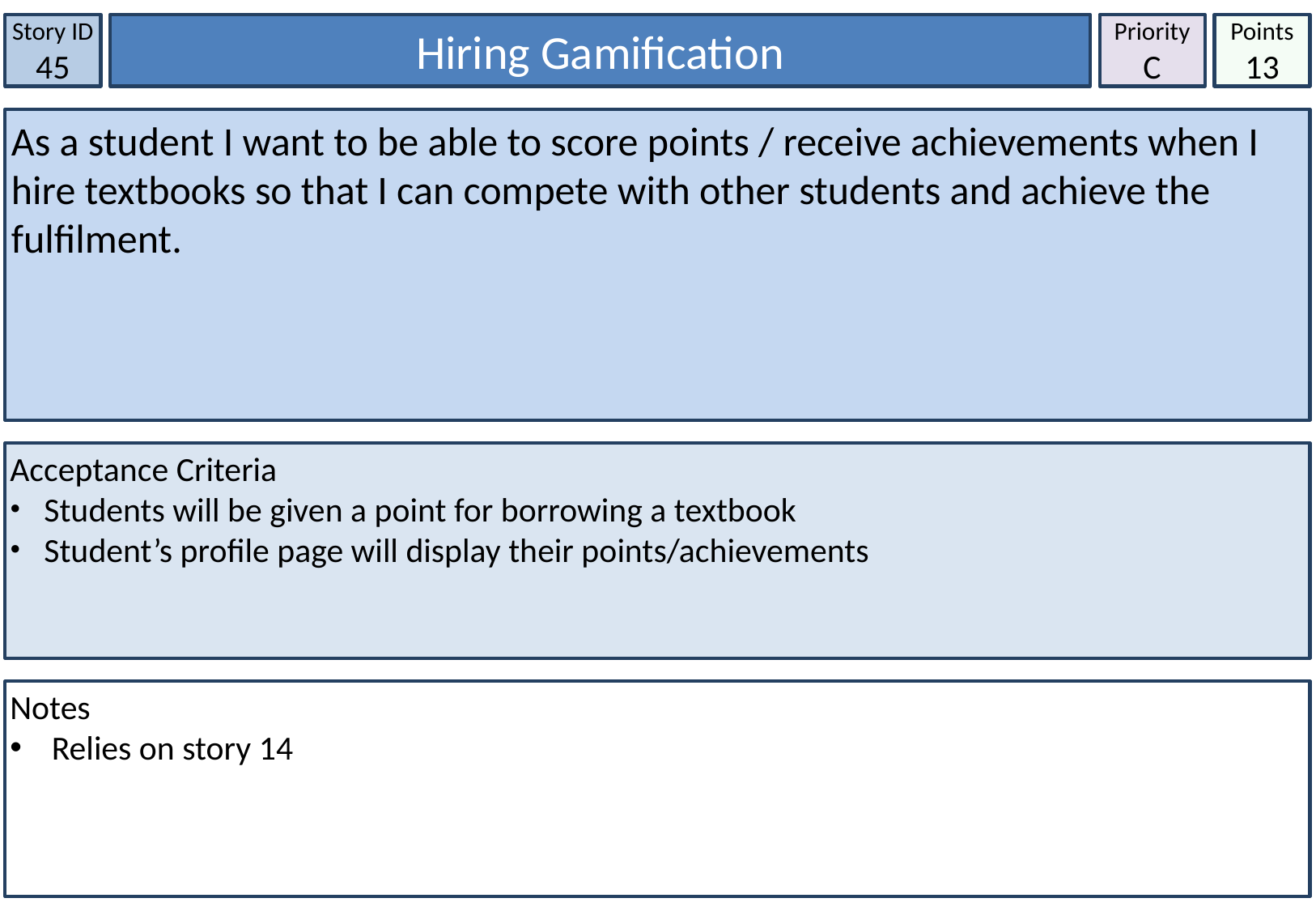

Story ID
45

Hiring Gamification

Priority
C

Points
13

As a student I want to be able to score points / receive achievements when I hire textbooks so that I can compete with other students and achieve the fulfilment.

Acceptance Criteria
Students will be given a point for borrowing a textbook
Student’s profile page will display their points/achievements

Notes
 Relies on story 14